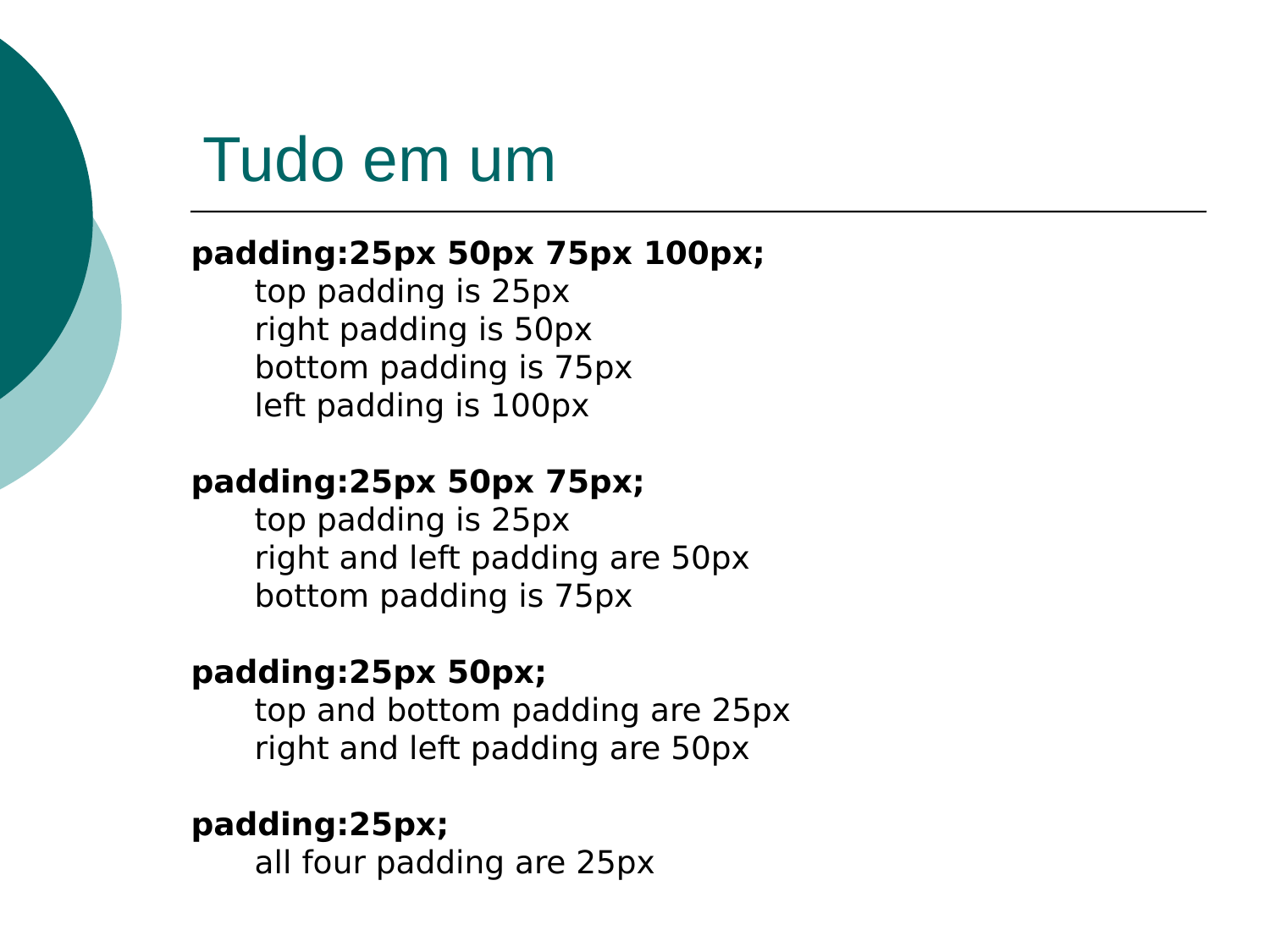

# Tudo em um
padding:25px 50px 75px 100px;
top padding is 25px
right padding is 50px
bottom padding is 75px
left padding is 100px

padding:25px 50px 75px;
top padding is 25px
right and left padding are 50px
bottom padding is 75px

padding:25px 50px;
top and bottom padding are 25px
right and left padding are 50px

padding:25px;
all four padding are 25px